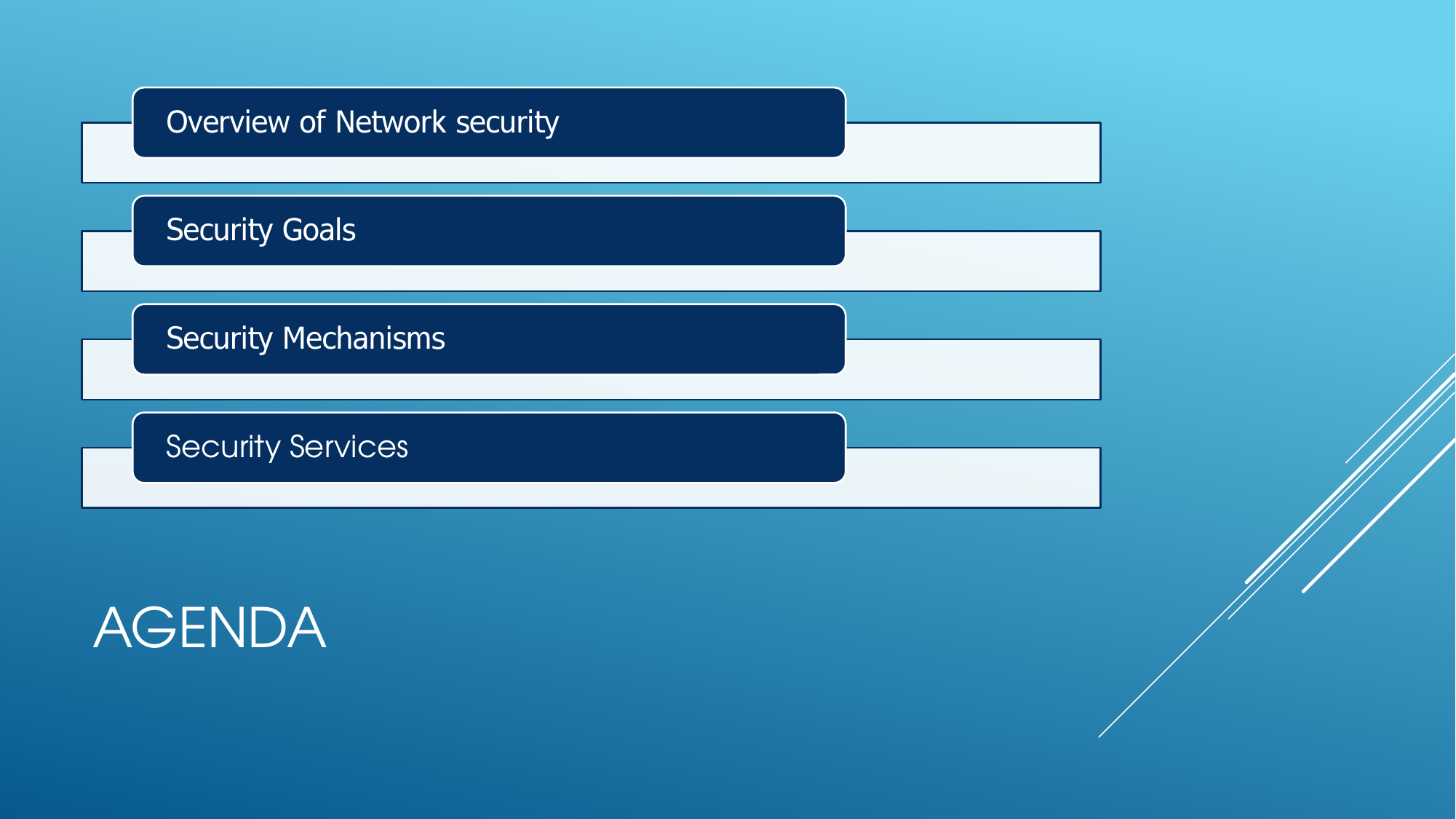

Overview of Network security
Security Goals
Security Mechanisms
Security Services
# AgenDa